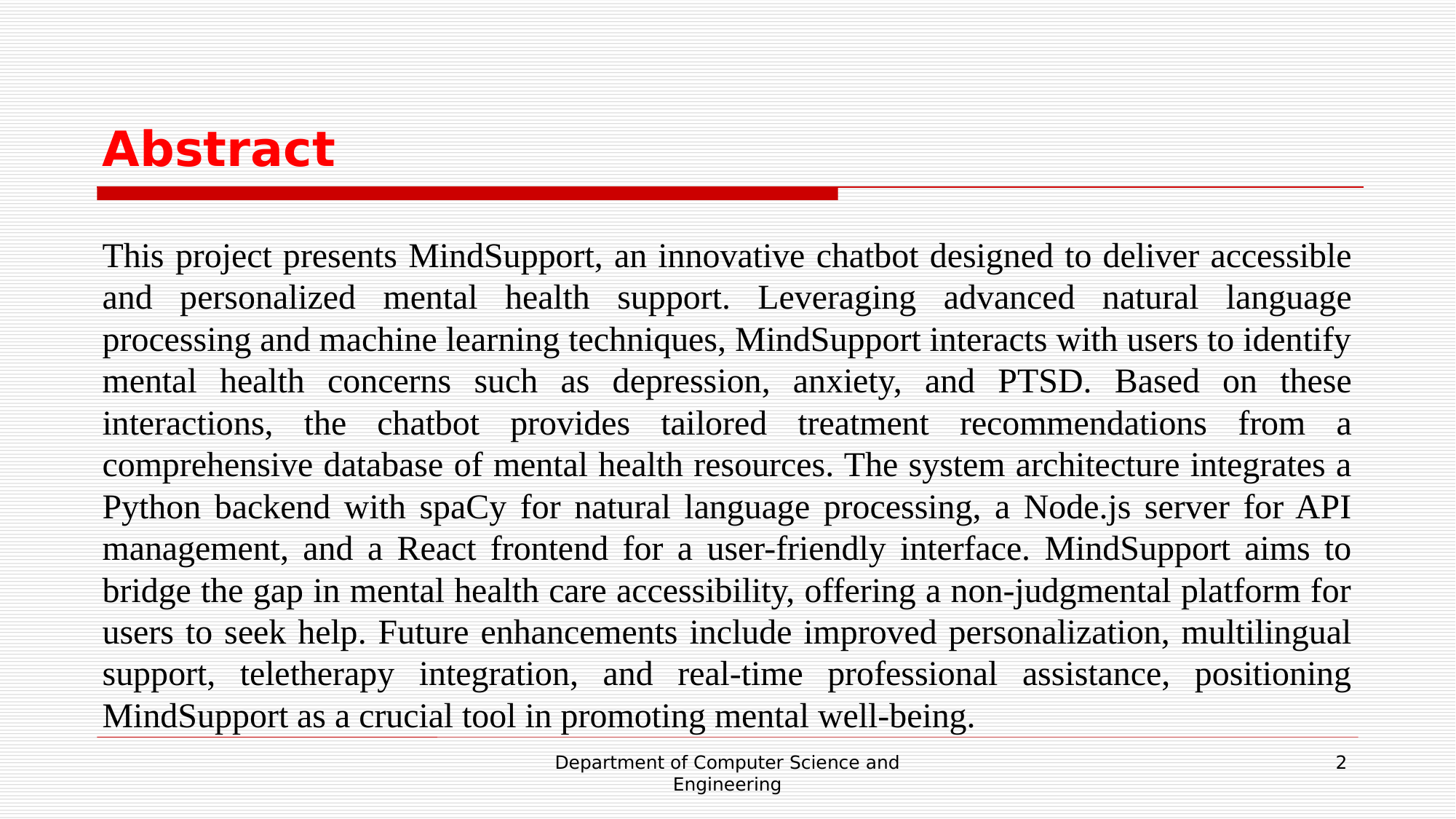

# Abstract
This project presents MindSupport, an innovative chatbot designed to deliver accessible and personalized mental health support. Leveraging advanced natural language processing and machine learning techniques, MindSupport interacts with users to identify mental health concerns such as depression, anxiety, and PTSD. Based on these interactions, the chatbot provides tailored treatment recommendations from a comprehensive database of mental health resources. The system architecture integrates a Python backend with spaCy for natural language processing, a Node.js server for API management, and a React frontend for a user-friendly interface. MindSupport aims to bridge the gap in mental health care accessibility, offering a non-judgmental platform for users to seek help. Future enhancements include improved personalization, multilingual support, teletherapy integration, and real-time professional assistance, positioning MindSupport as a crucial tool in promoting mental well-being.

Department of Computer Science and Engineering
2